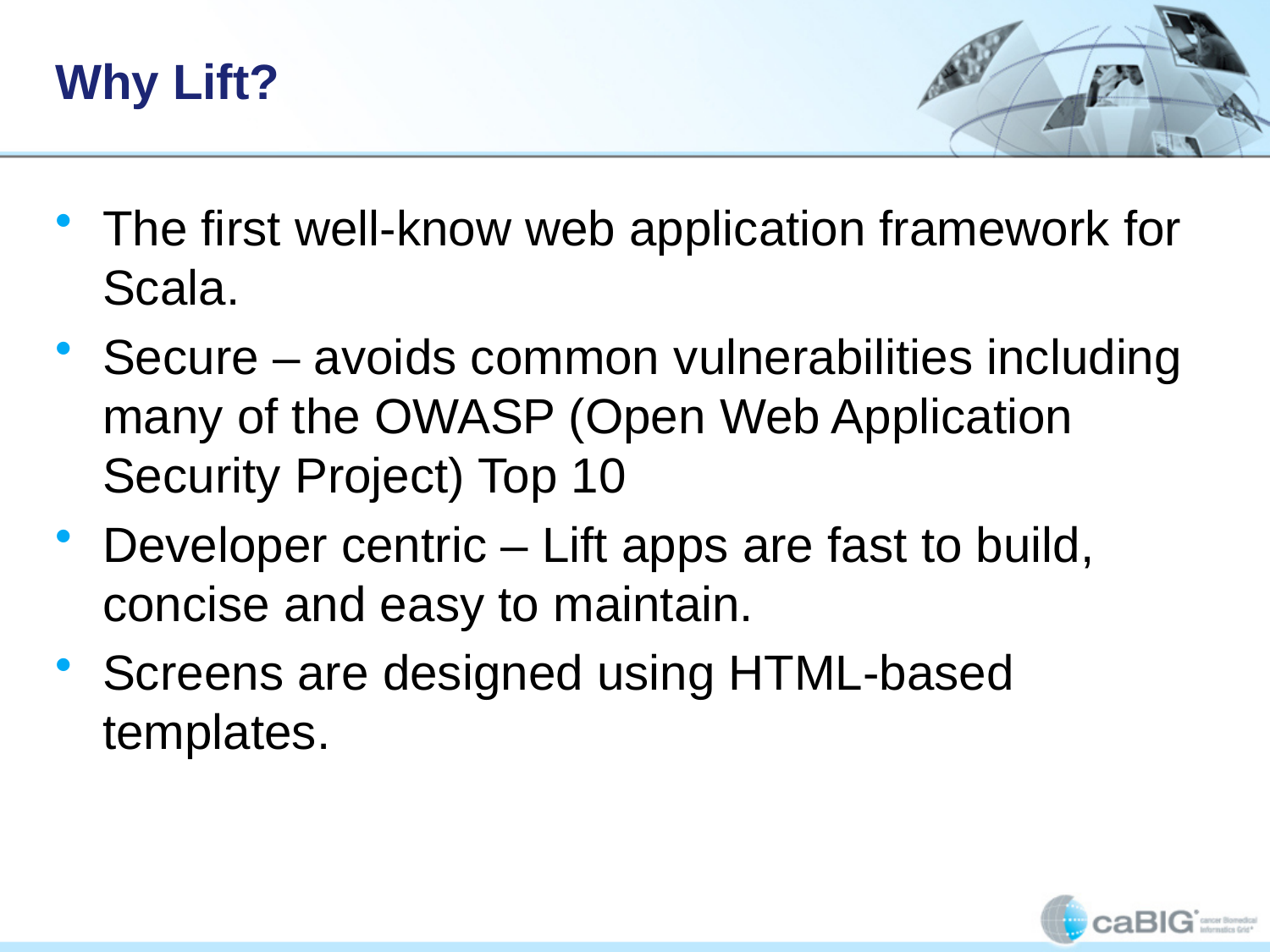

# Why Lift?
The first well-know web application framework for Scala.
Secure – avoids common vulnerabilities including many of the OWASP (Open Web Application Security Project) Top 10
Developer centric – Lift apps are fast to build, concise and easy to maintain.
Screens are designed using HTML-based templates.